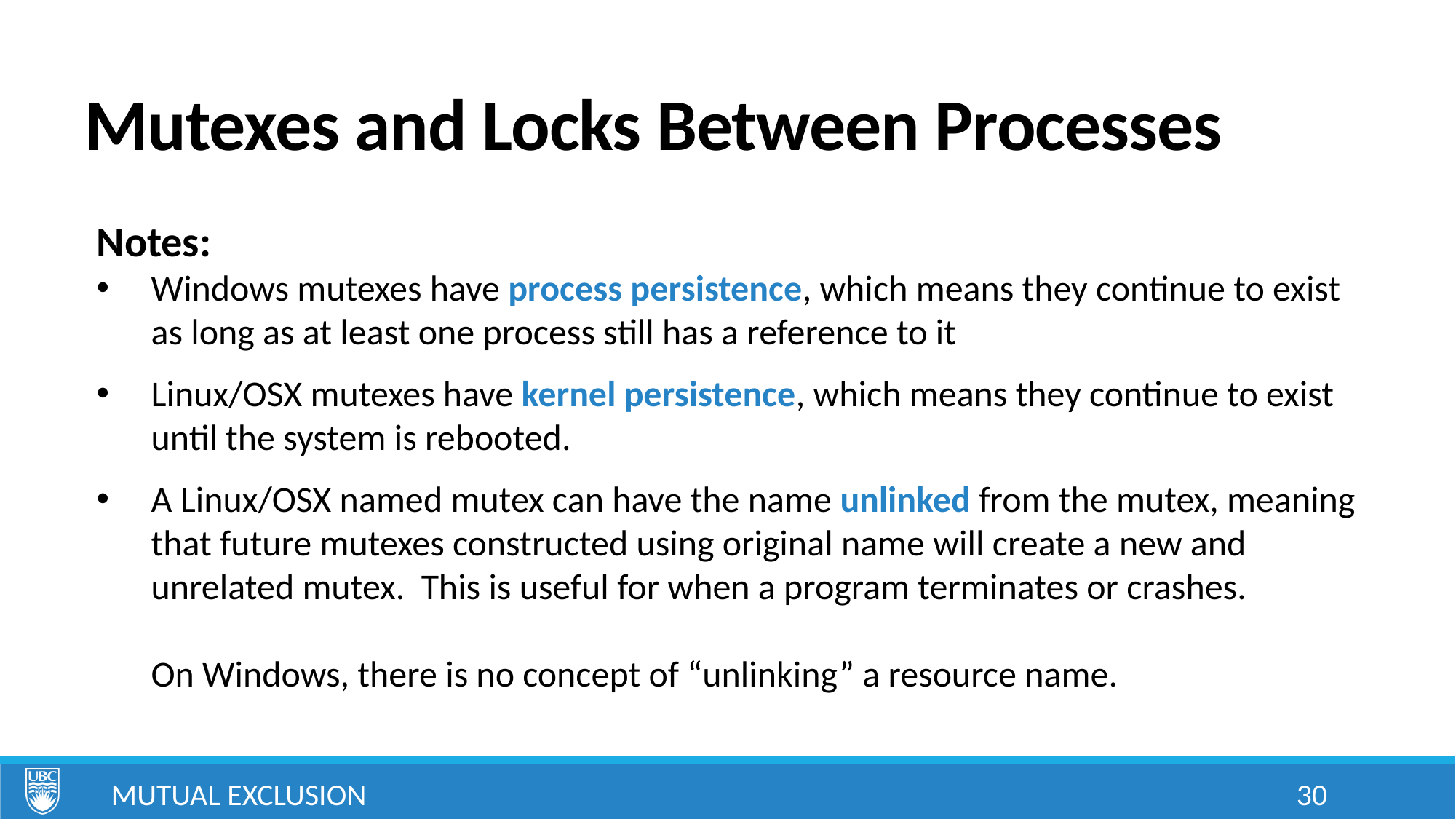

# Mutexes and Locks Between Processes
Notes:
Windows mutexes have process persistence, which means they continue to exist as long as at least one process still has a reference to it
Linux/OSX mutexes have kernel persistence, which means they continue to exist until the system is rebooted.
A Linux/OSX named mutex can have the name unlinked from the mutex, meaning that future mutexes constructed using original name will create a new and unrelated mutex.  This is useful for when a program terminates or crashes.
On Windows, there is no concept of “unlinking” a resource name.
Mutual Exclusion
30